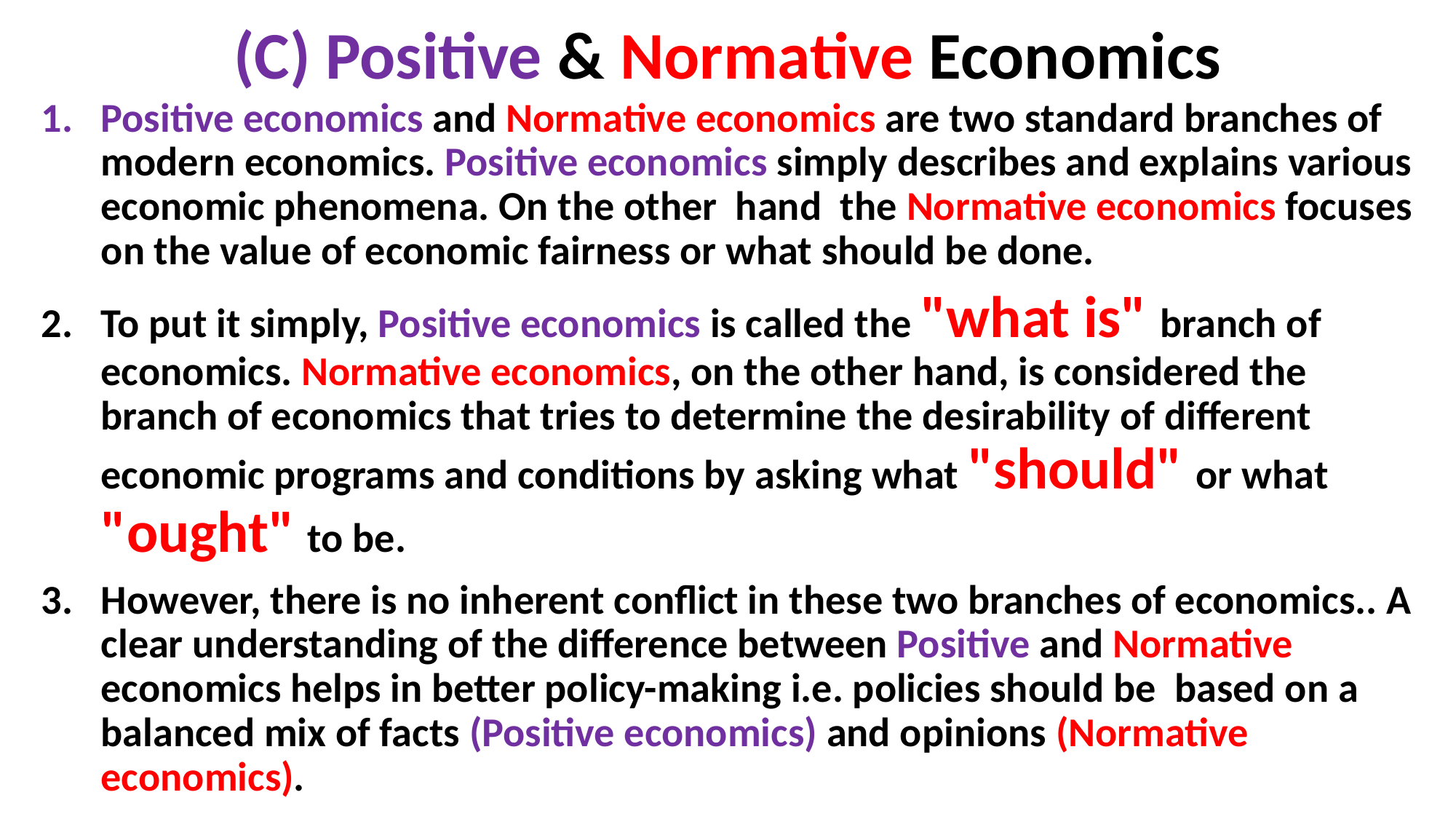

# (C) Positive & Normative Economics
Positive economics and Normative economics are two standard branches of modern economics. Positive economics simply describes and explains various economic phenomena. On the other  hand  the Normative economics focuses on the value of economic fairness or what should be done.
To put it simply, Positive economics is called the "what is" branch of economics. Normative economics, on the other hand, is considered the branch of economics that tries to determine the desirability of different economic programs and conditions by asking what "should" or what "ought" to be.
However, there is no inherent conflict in these two branches of economics.. A clear understanding of the difference between Positive and Normative economics helps in better policy-making i.e. policies should be  based on a balanced mix of facts (Positive economics) and opinions (Normative economics).